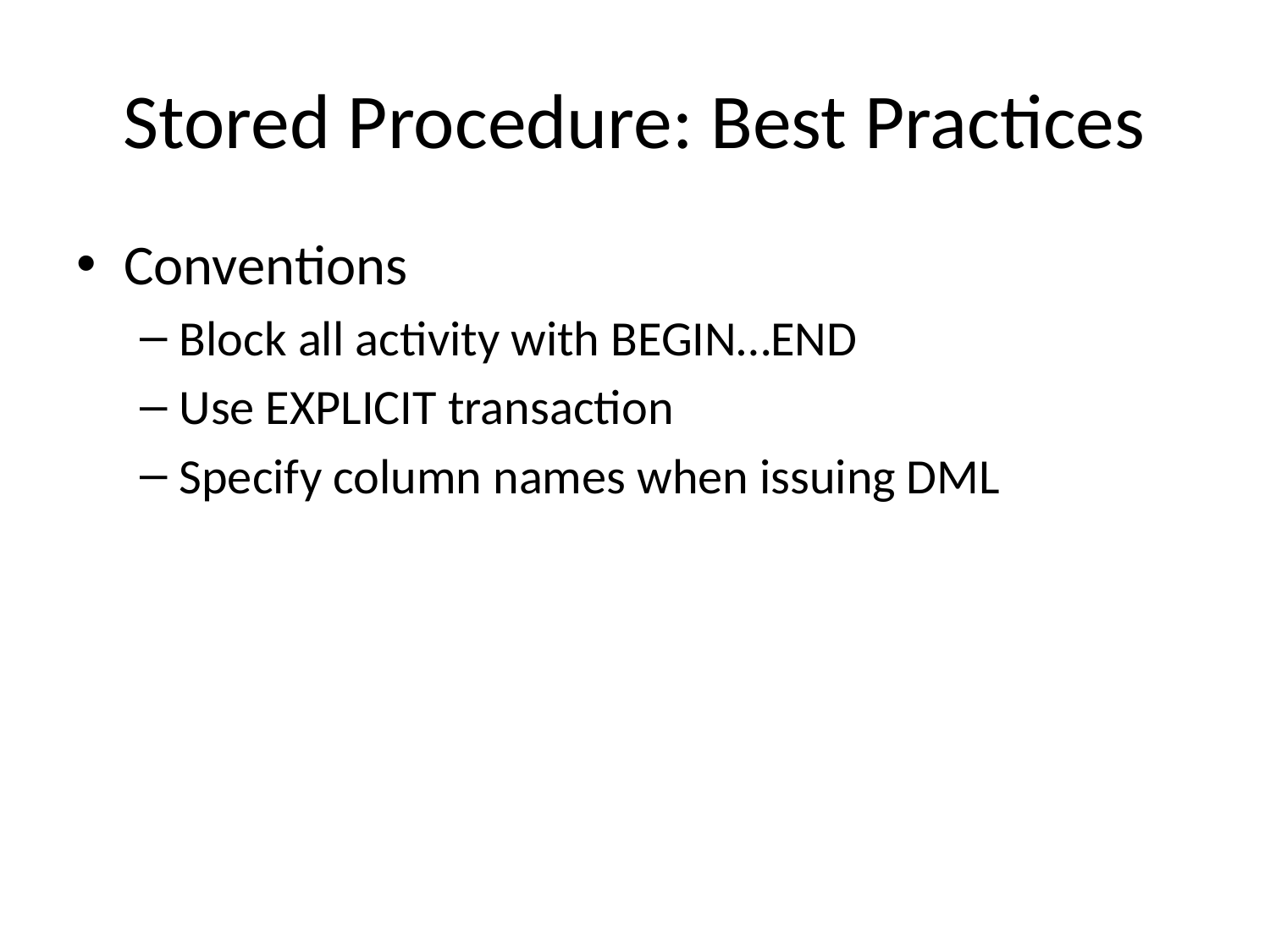

# Stored Procedure: Best Practices
Conventions
Block all activity with BEGIN…END
Use EXPLICIT transaction
Specify column names when issuing DML